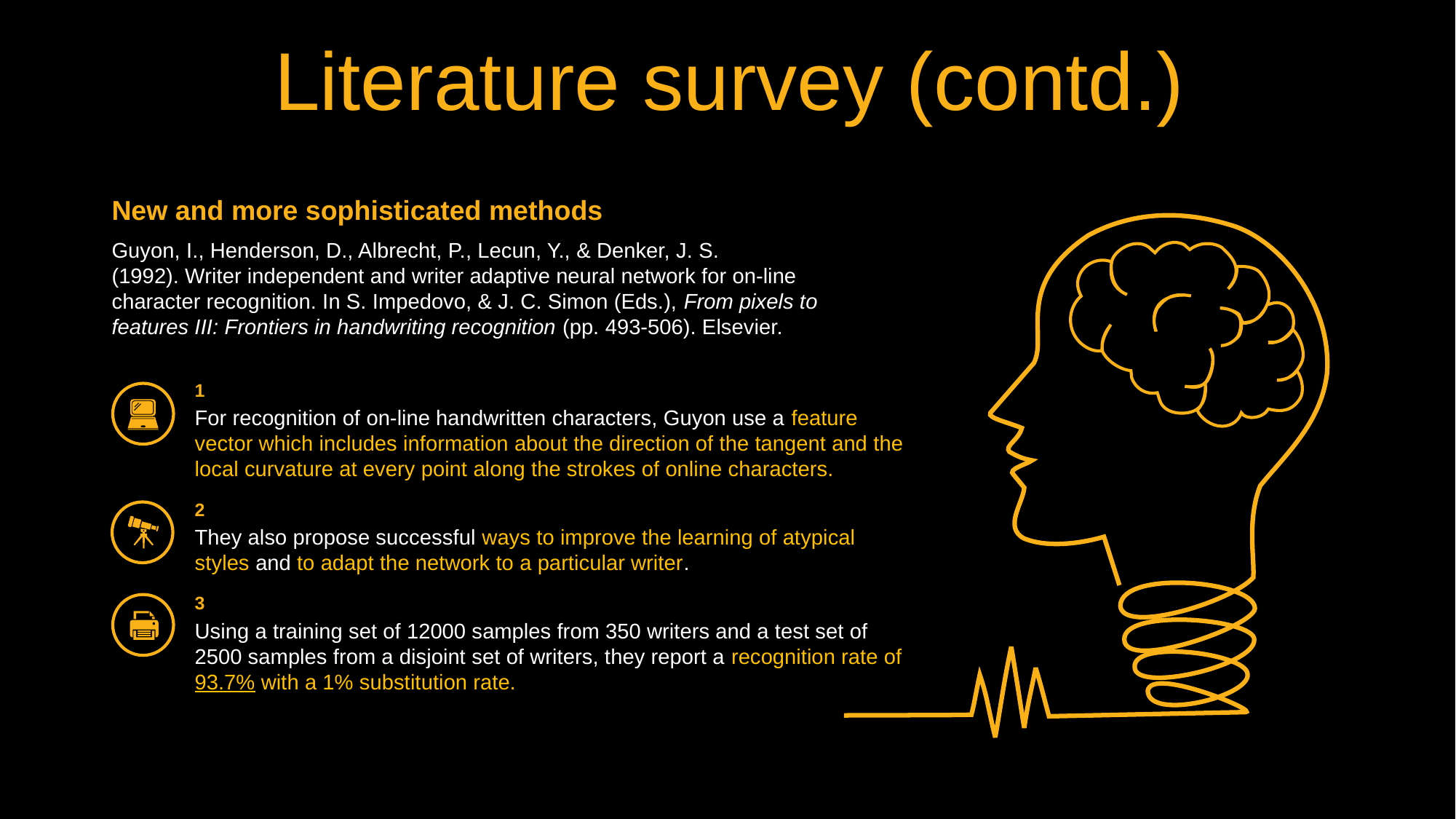

Literature survey (contd.)
New and more sophisticated methods

Guyon, I., Henderson, D., Albrecht, P., Lecun, Y., & Denker, J. S. (1992). Writer independent and writer adaptive neural network for on-line character recognition. In S. Impedovo, & J. C. Simon (Eds.), From pixels to features III: Frontiers in handwriting recognition (pp. 493-506). Elsevier.
1
For recognition of on-line handwritten characters, Guyon use a feature vector which includes information about the direction of the tangent and the local curvature at every point along the strokes of online characters.

2
They also propose successful ways to improve the learning of atypical styles and to adapt the network to a particular writer.

3
Using a training set of 12000 samples from 350 writers and a test set of 2500 samples from a disjoint set of writers, they report a recognition rate of 93.7% with a 1% substitution rate.